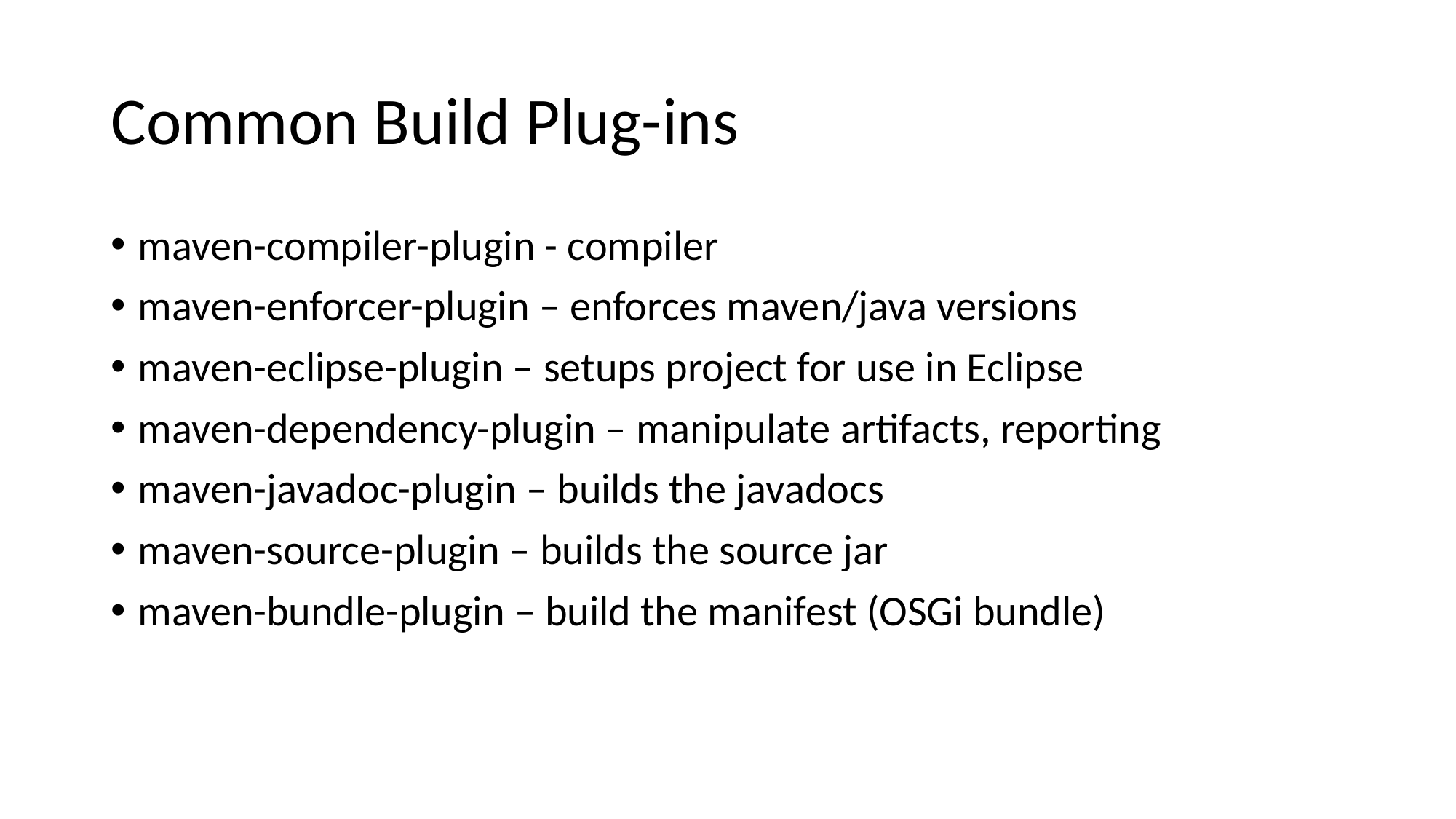

# Common Build Plug-ins
maven-compiler-plugin - compiler
maven-enforcer-plugin – enforces maven/java versions
maven-eclipse-plugin – setups project for use in Eclipse
maven-dependency-plugin – manipulate artifacts, reporting
maven-javadoc-plugin – builds the javadocs
maven-source-plugin – builds the source jar
maven-bundle-plugin – build the manifest (OSGi bundle)